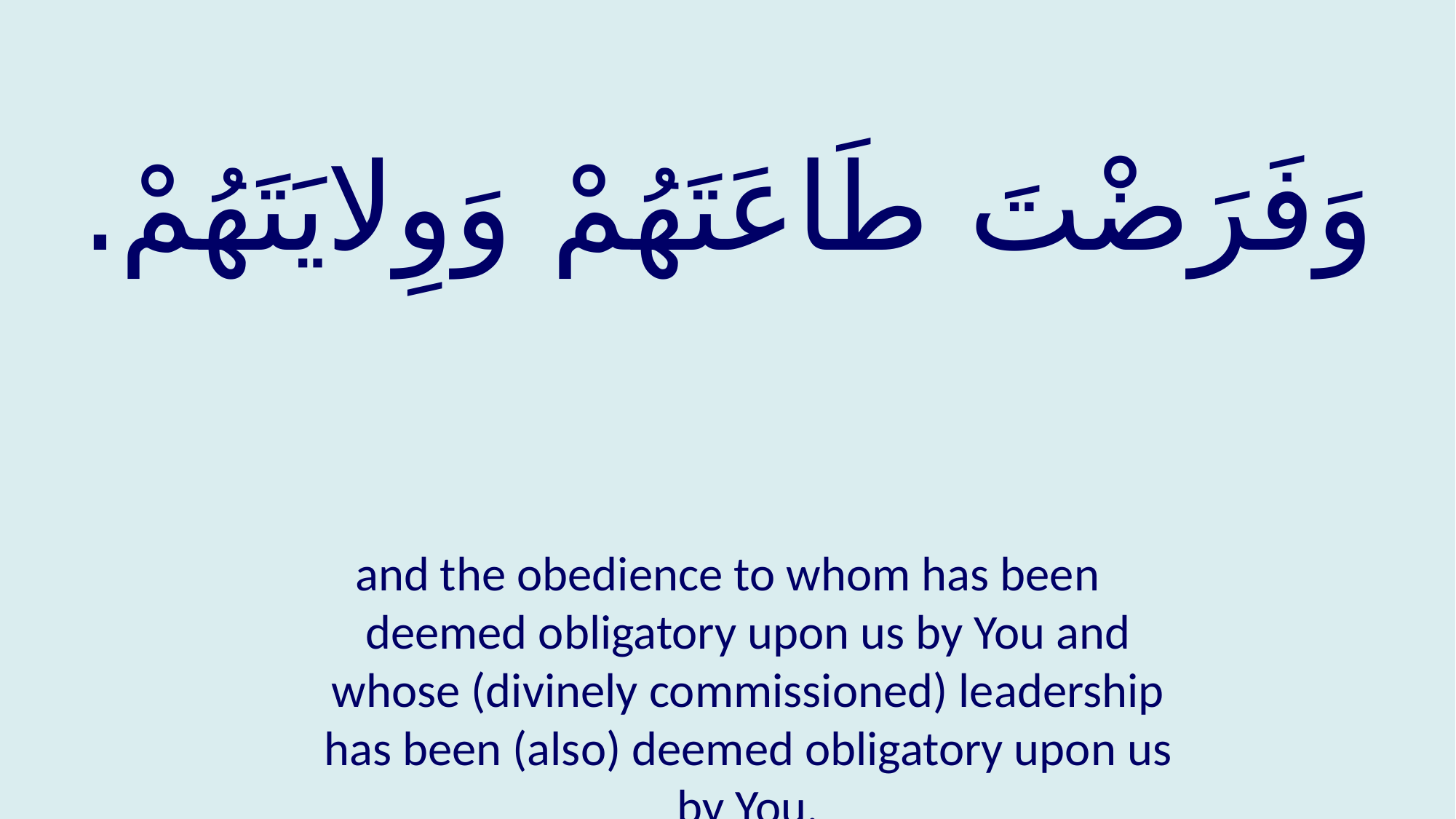

# وَفَرَضْتَ طَاعَتَهُمْ وَوِلايَتَهُمْ.
and the obedience to whom has been deemed obligatory upon us by You and whose (divinely commissioned) leadership has been (also) deemed obligatory upon us by You.